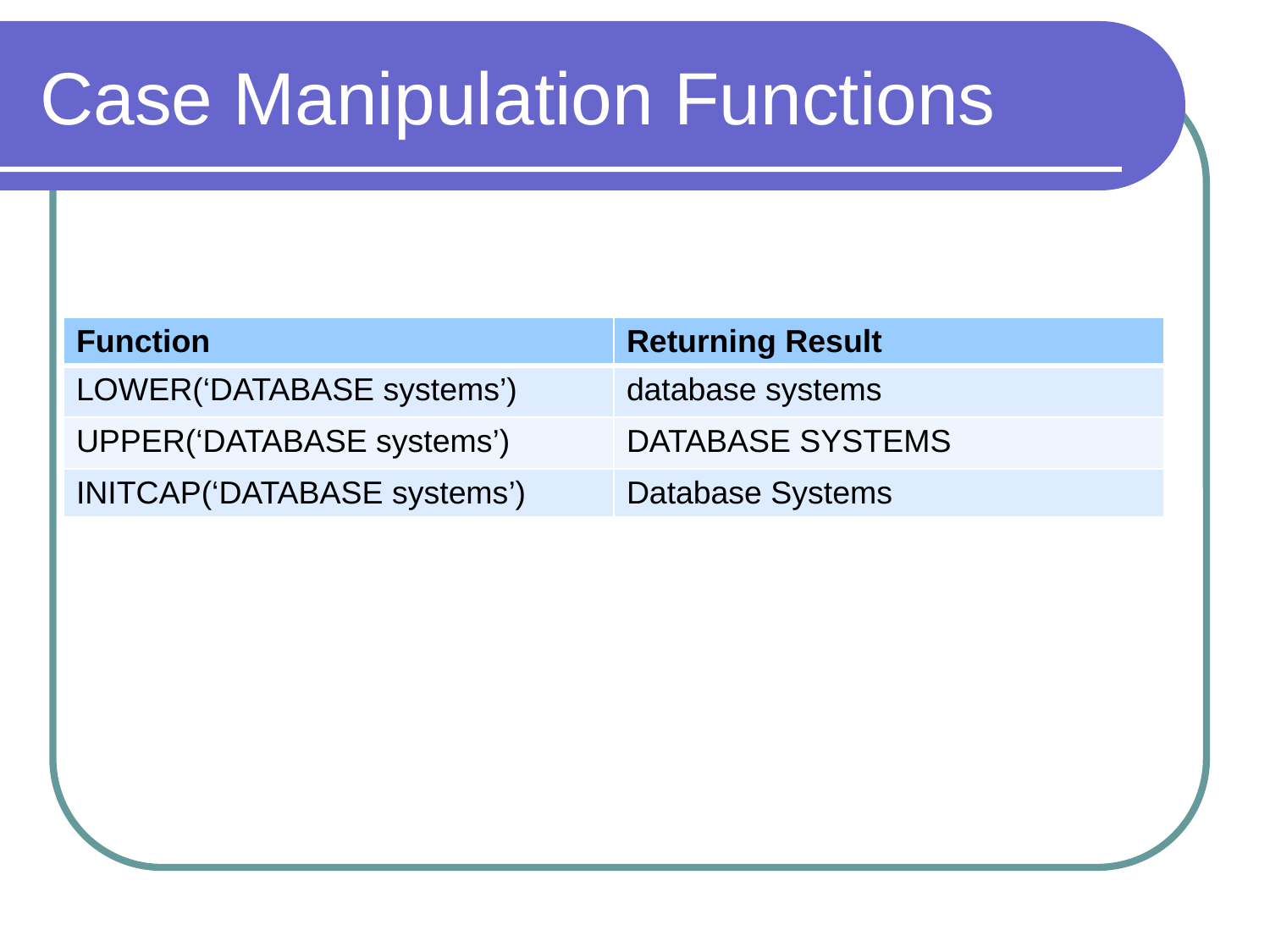

# Case Manipulation Functions
| Function | Returning Result |
| --- | --- |
| LOWER(‘DATABASE systems’) | database systems |
| UPPER(‘DATABASE systems’) | DATABASE SYSTEMS |
| INITCAP(‘DATABASE systems’) | Database Systems |